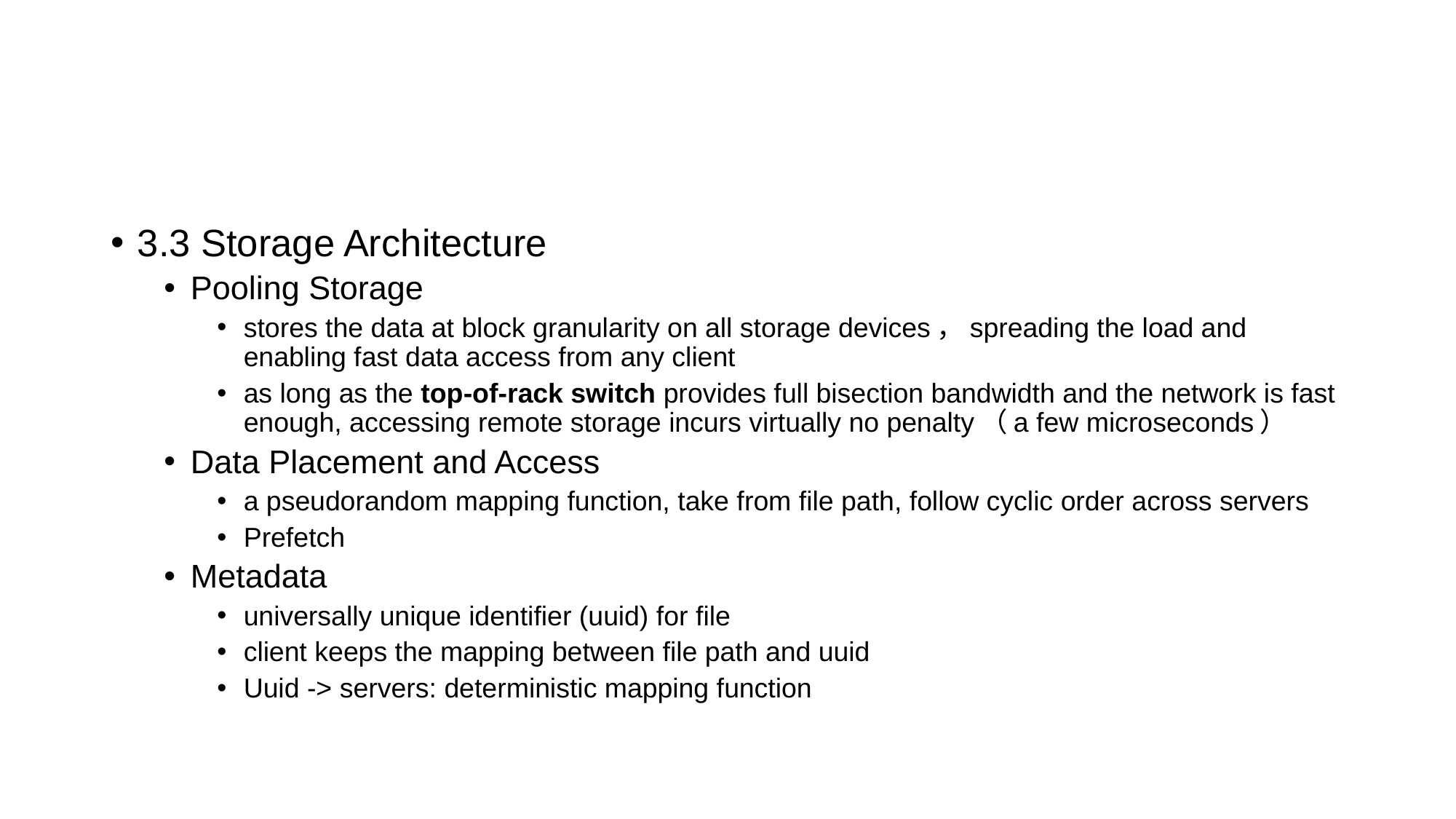

#
3.3 Storage Architecture
Pooling Storage
stores the data at block granularity on all storage devices，spreading the load and enabling fast data access from any client
as long as the top-of-rack switch provides full bisection bandwidth and the network is fast enough, accessing remote storage incurs virtually no penalty（a few microseconds）
Data Placement and Access
a pseudorandom mapping function, take from file path, follow cyclic order across servers
Prefetch
Metadata
universally unique identifier (uuid) for file
client keeps the mapping between file path and uuid
Uuid -> servers: deterministic mapping function